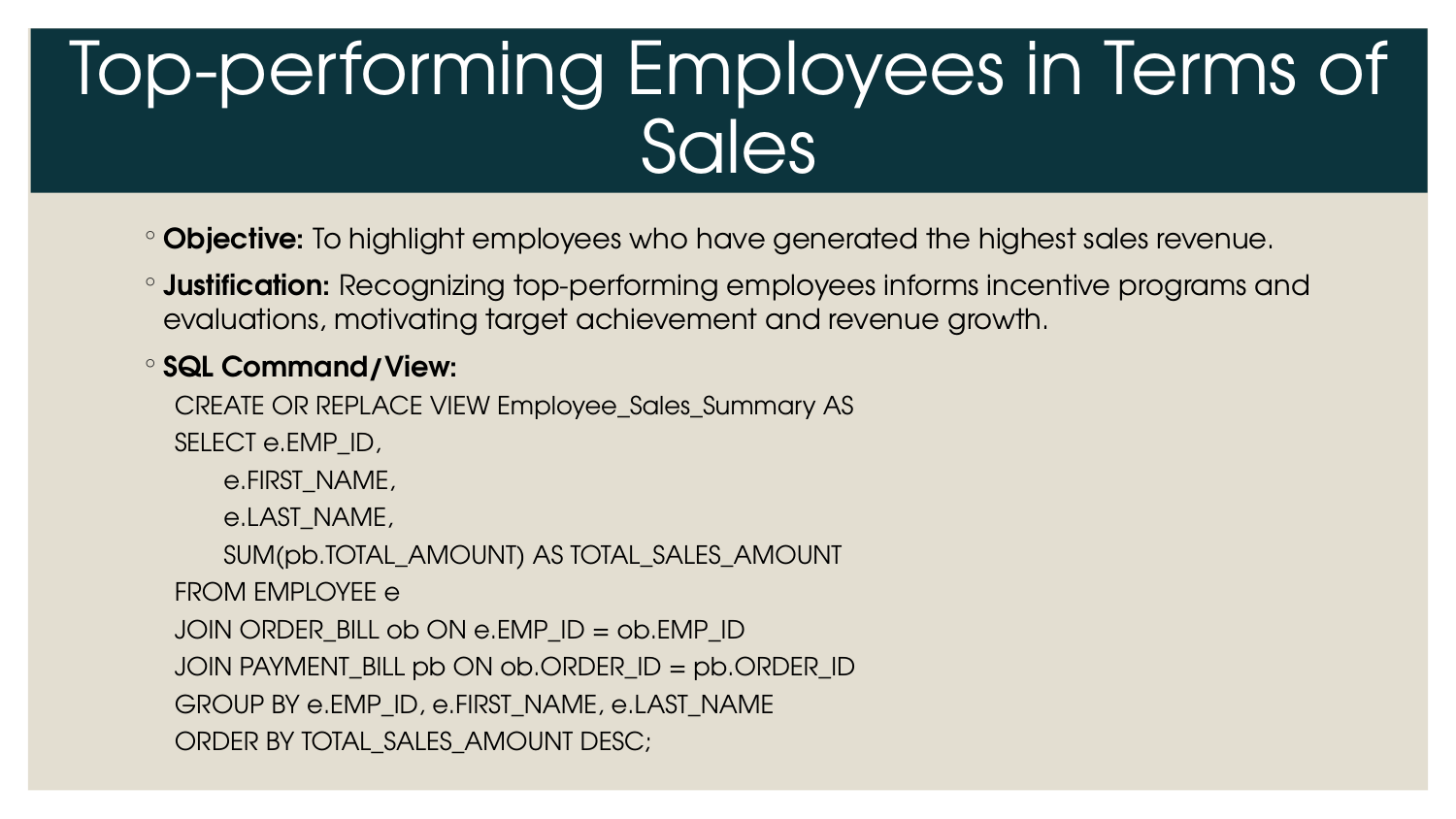

# Top-performing Employees in Terms of Sales
Objective: To highlight employees who have generated the highest sales revenue.
Justification: Recognizing top-performing employees informs incentive programs and evaluations, motivating target achievement and revenue growth.
SQL Command/View:
CREATE OR REPLACE VIEW Employee_Sales_Summary AS
SELECT e.EMP_ID,
       e.FIRST_NAME,
       e.LAST_NAME,
       SUM(pb.TOTAL_AMOUNT) AS TOTAL_SALES_AMOUNT
FROM EMPLOYEE e
JOIN ORDER_BILL ob ON e.EMP_ID = ob.EMP_ID
JOIN PAYMENT_BILL pb ON ob.ORDER_ID = pb.ORDER_ID
GROUP BY e.EMP_ID, e.FIRST_NAME, e.LAST_NAME
ORDER BY TOTAL_SALES_AMOUNT DESC;